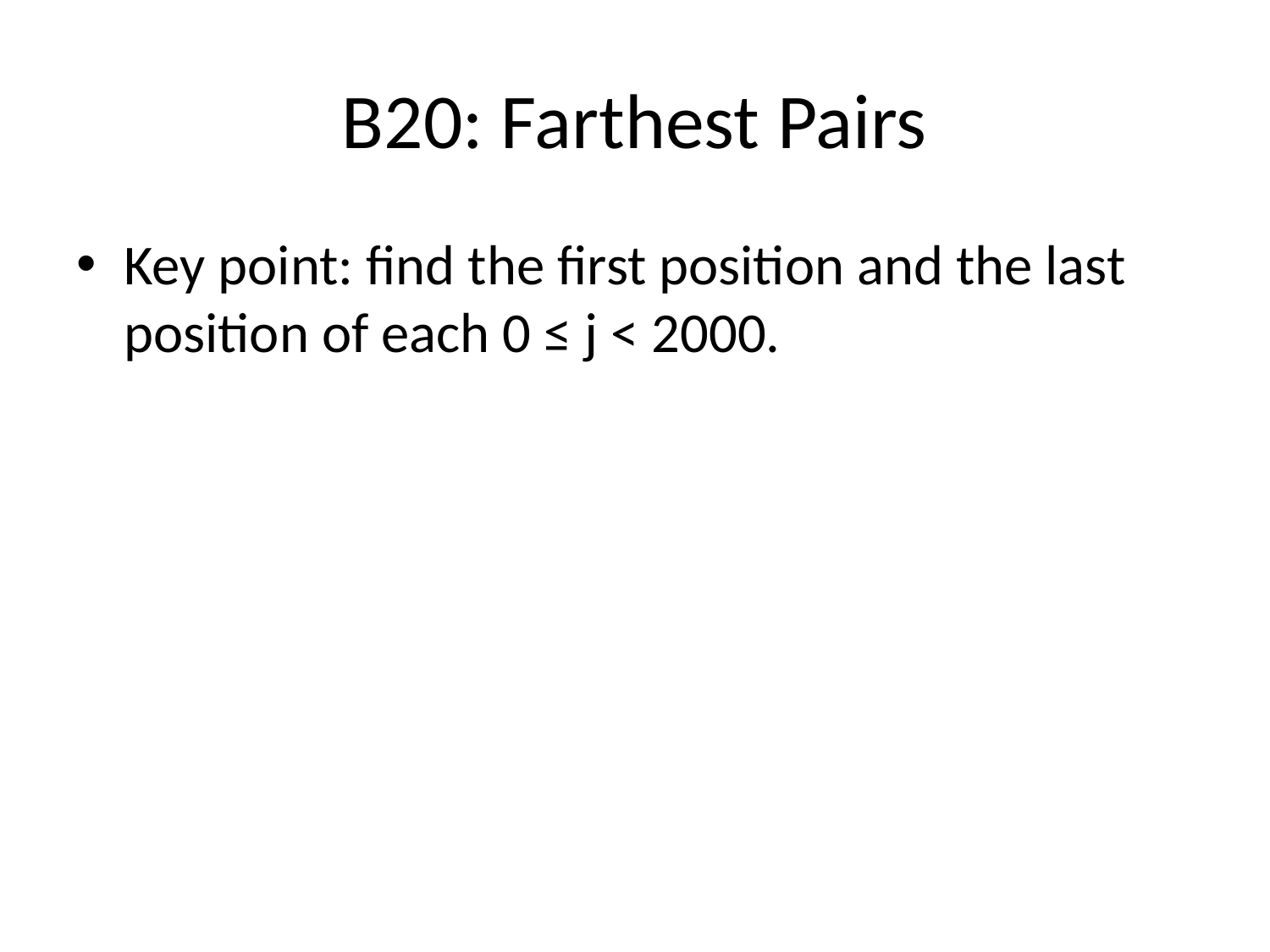

# B20: Farthest Pairs
Key point: ﬁnd the ﬁrst position and the last position of each 0 ≤ j < 2000.